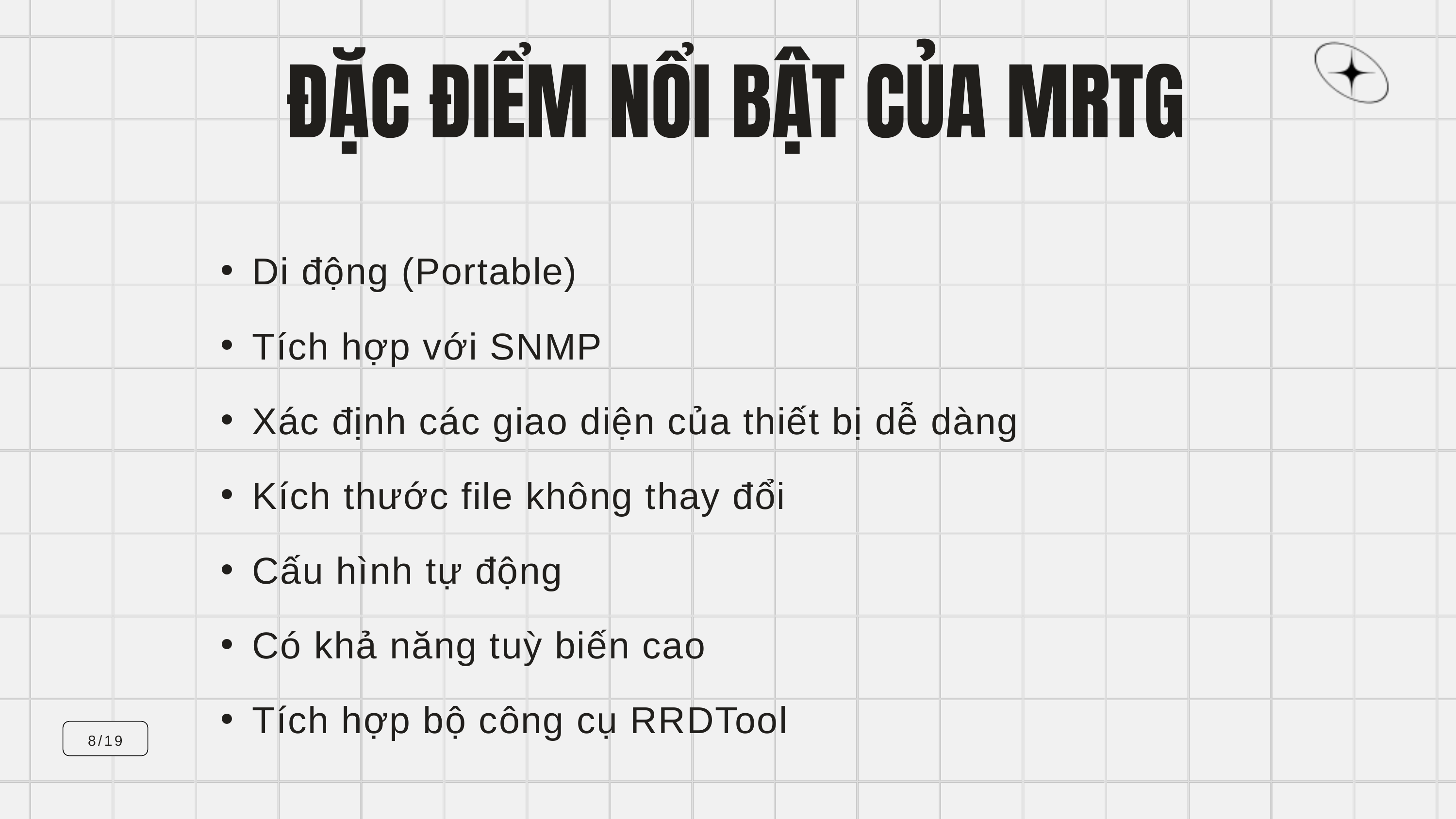

ĐẶC ĐIỂM NỔI BẬT CỦA MRTG
Di động (Portable)
Tích hợp với SNMP
Xác định các giao diện của thiết bị dễ dàng
Kích thước file không thay đổi
Cấu hình tự động
Có khả năng tuỳ biến cao
Tích hợp bộ công cụ RRDTool

8/19